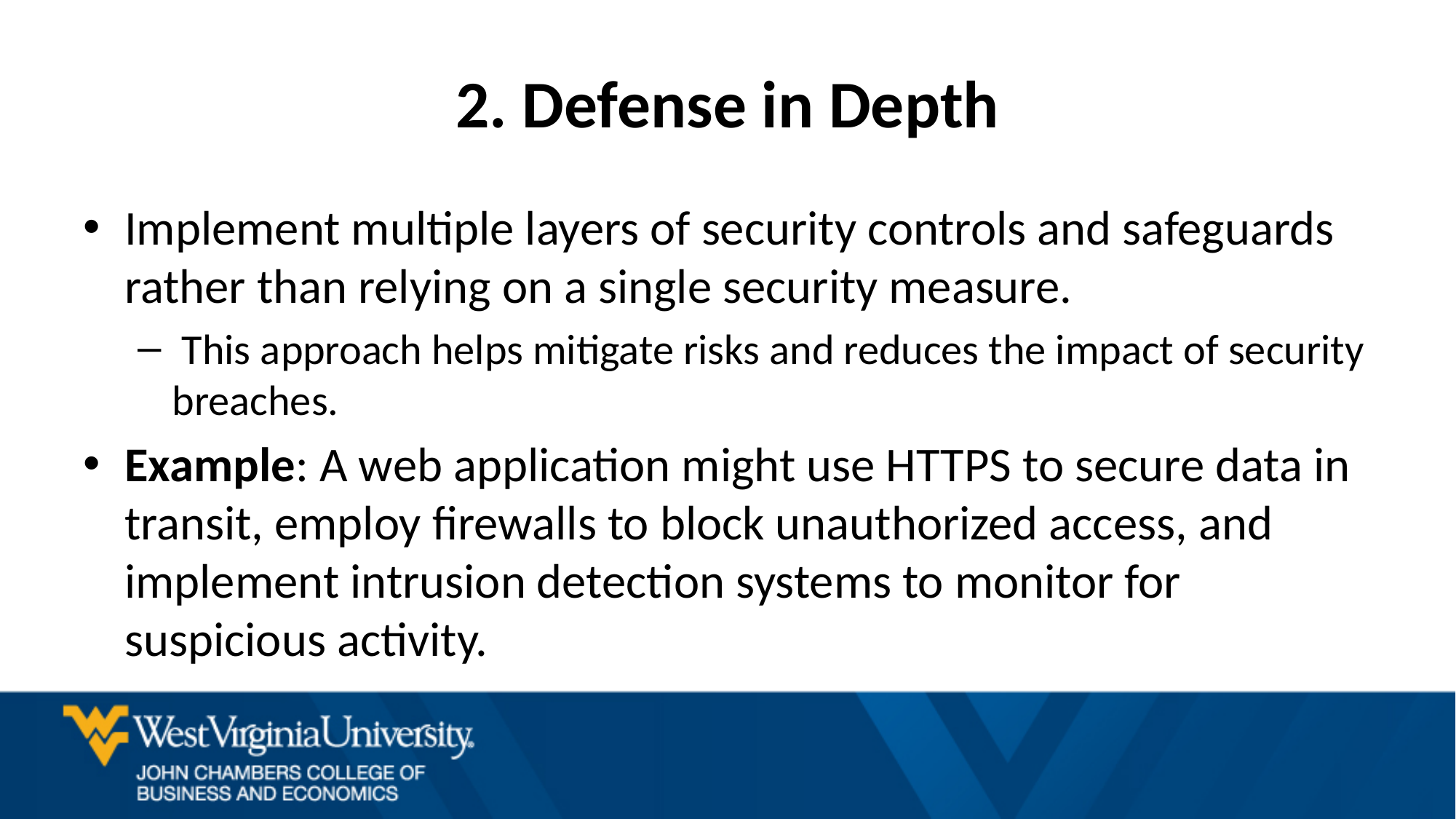

# 2. Defense in Depth
Implement multiple layers of security controls and safeguards rather than relying on a single security measure.
 This approach helps mitigate risks and reduces the impact of security breaches.
Example: A web application might use HTTPS to secure data in transit, employ firewalls to block unauthorized access, and implement intrusion detection systems to monitor for suspicious activity.